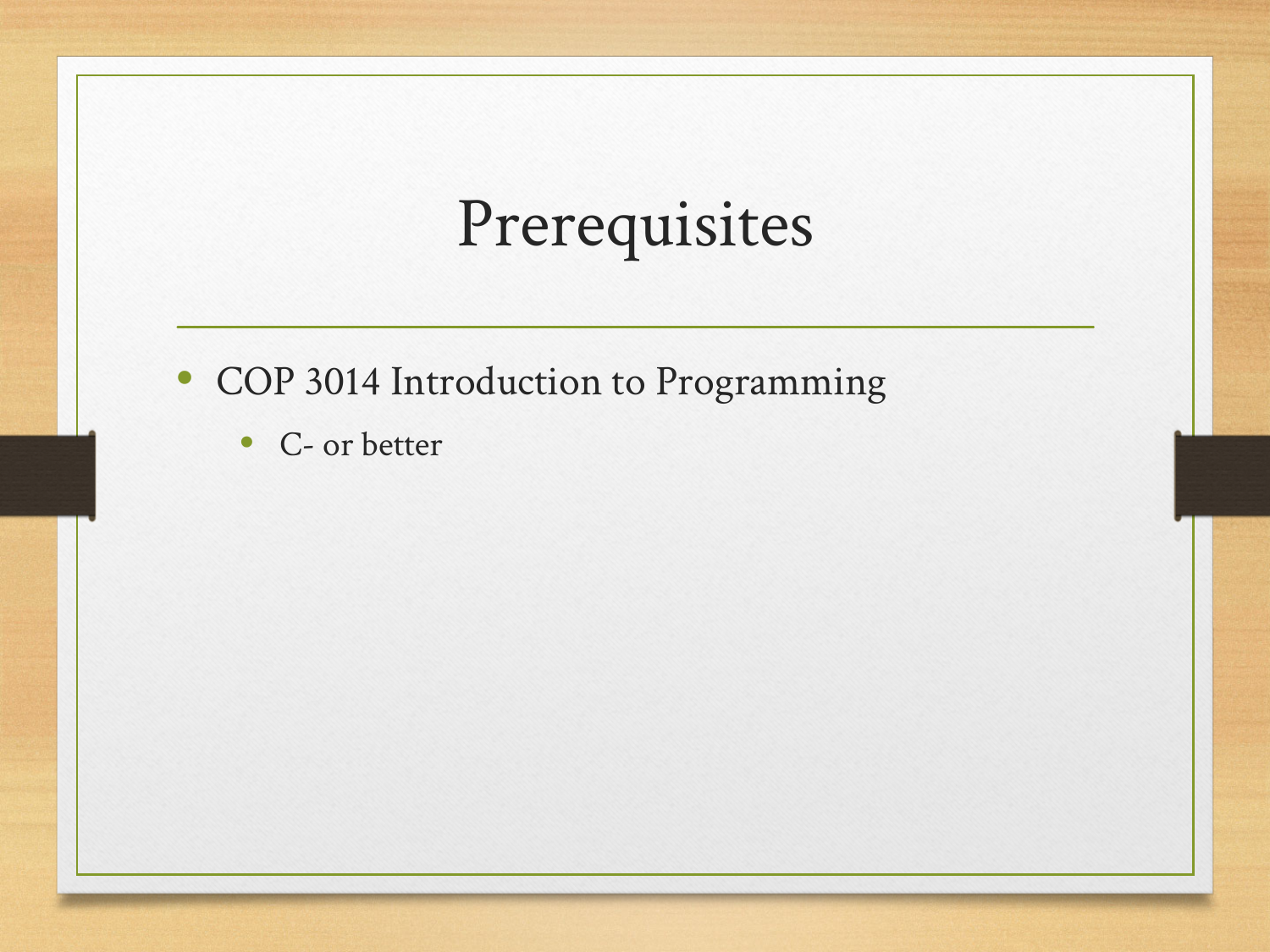

# Prerequisites
COP 3014 Introduction to Programming
C- or better